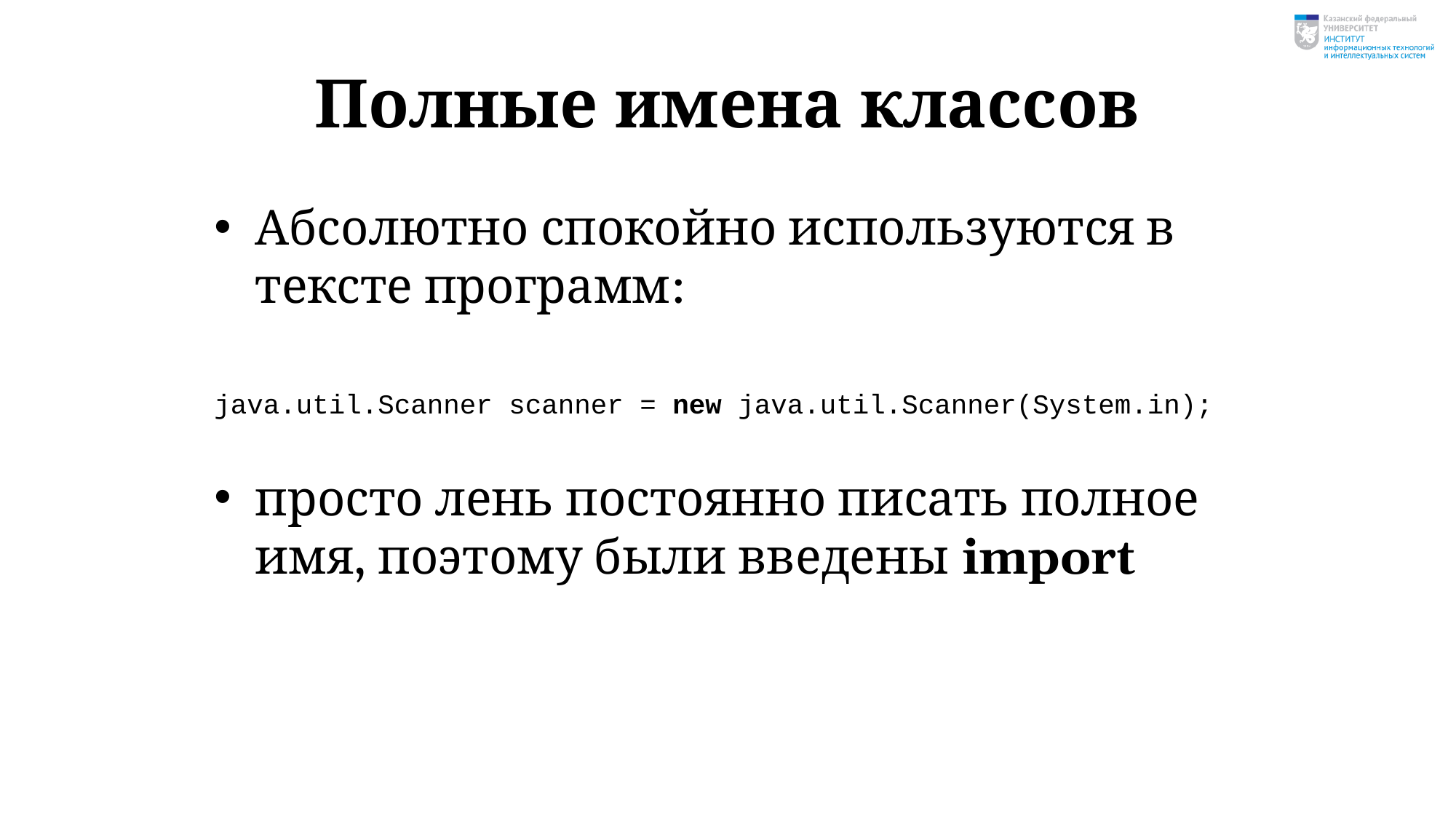

# Полные имена классов
Абсолютно спокойно используются в тексте программ:

java.util.Scanner scanner = new java.util.Scanner(System.in);

просто лень постоянно писать полное имя, поэтому были введены import